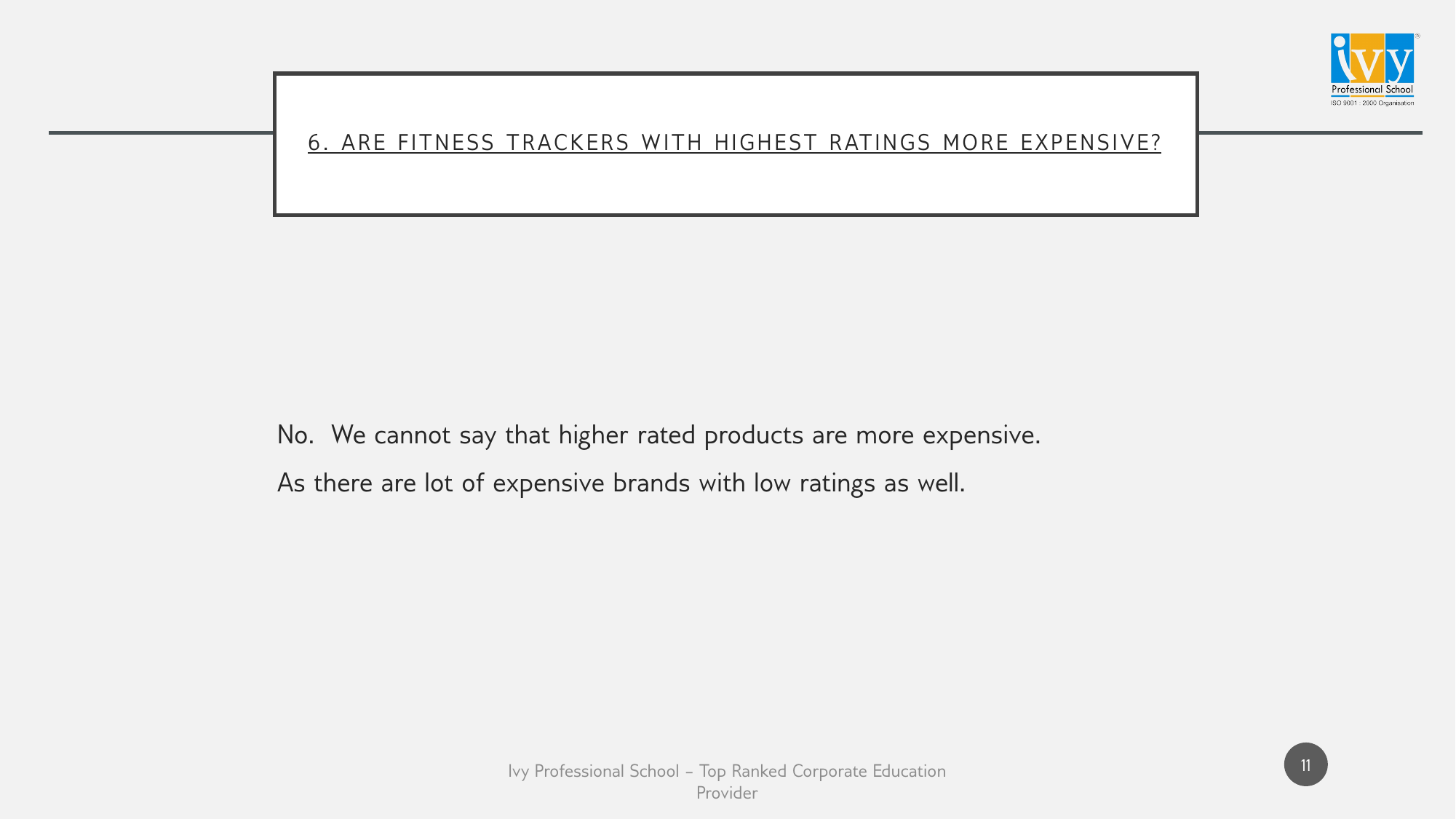

# 6. Are fitness trackers with highest ratings more expensive?

No.  We cannot say that higher rated products are more expensive.
As there are lot of expensive brands with low ratings as well.
11